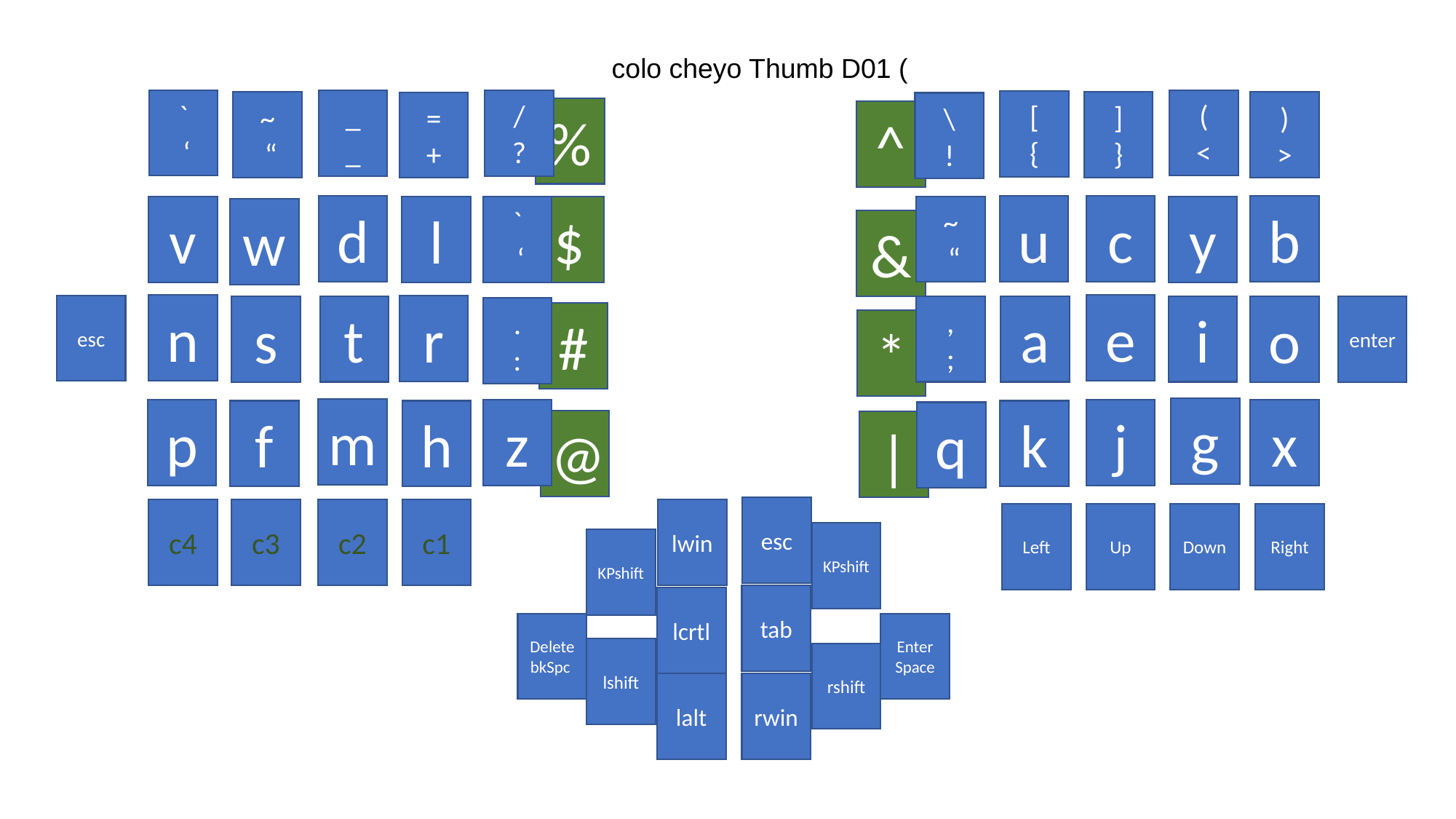

colo cheyo Thumb D01 (
`
 ‘
(
<
_
_
/
?
[
{
]
}
~
 “
)
>
=
+
\
!
%
^
d
u
c
b
~
 “
v
l
`
 ‘
$
y
w
&
n
e
esc
r
t
,
;
a
i
o
s
enter
.
:
#
*
g
m
p
z
j
x
f
h
k
q
@
|
esc
c4
c3
c2
c1
lwin
Left
Up
Down
Right
KPshift
KPshift
tab
lcrtl
Delete
bkSpc
Enter
Space
lshift
rshift
lalt
rwin